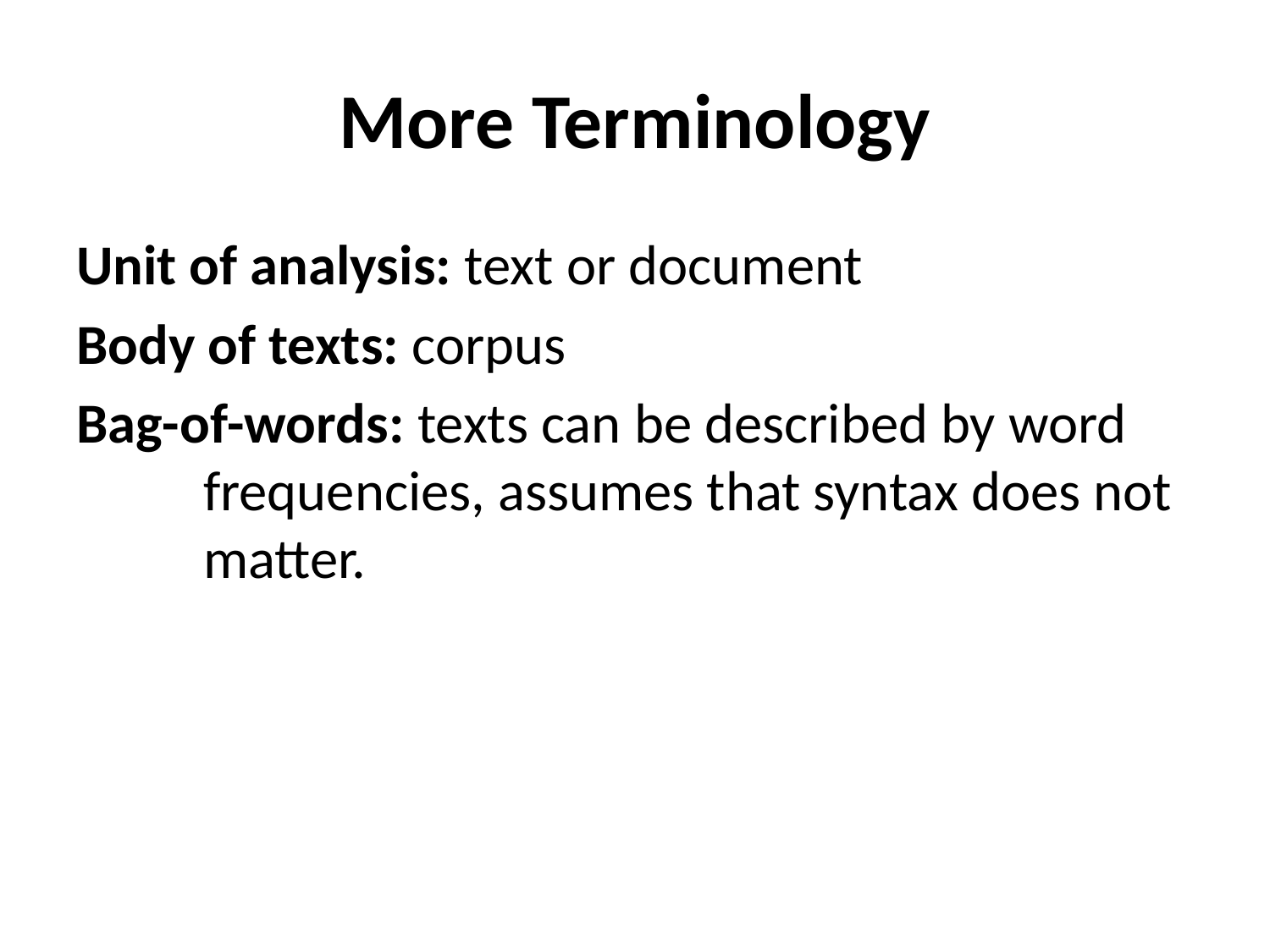

# More Terminology
Unit of analysis: text or document
Body of texts: corpus
Bag-of-words: texts can be described by word 	frequencies, assumes that syntax does not 	matter.